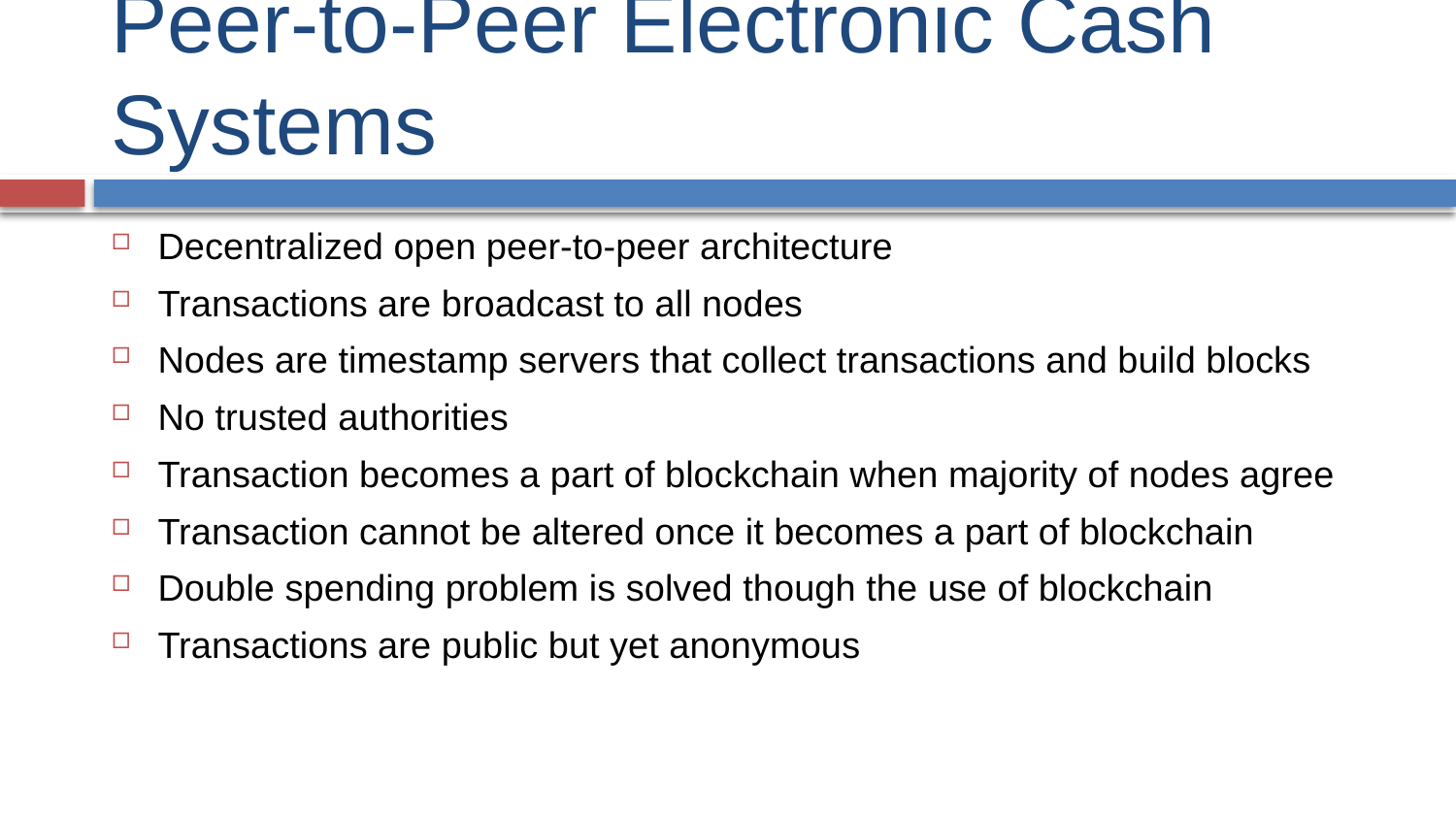

# Peer-to-Peer Electronic Cash Systems
Decentralized open peer-to-peer architecture
Transactions are broadcast to all nodes
Nodes are timestamp servers that collect transactions and build blocks
No trusted authorities
Transaction becomes a part of blockchain when majority of nodes agree
Transaction cannot be altered once it becomes a part of blockchain
Double spending problem is solved though the use of blockchain
Transactions are public but yet anonymous